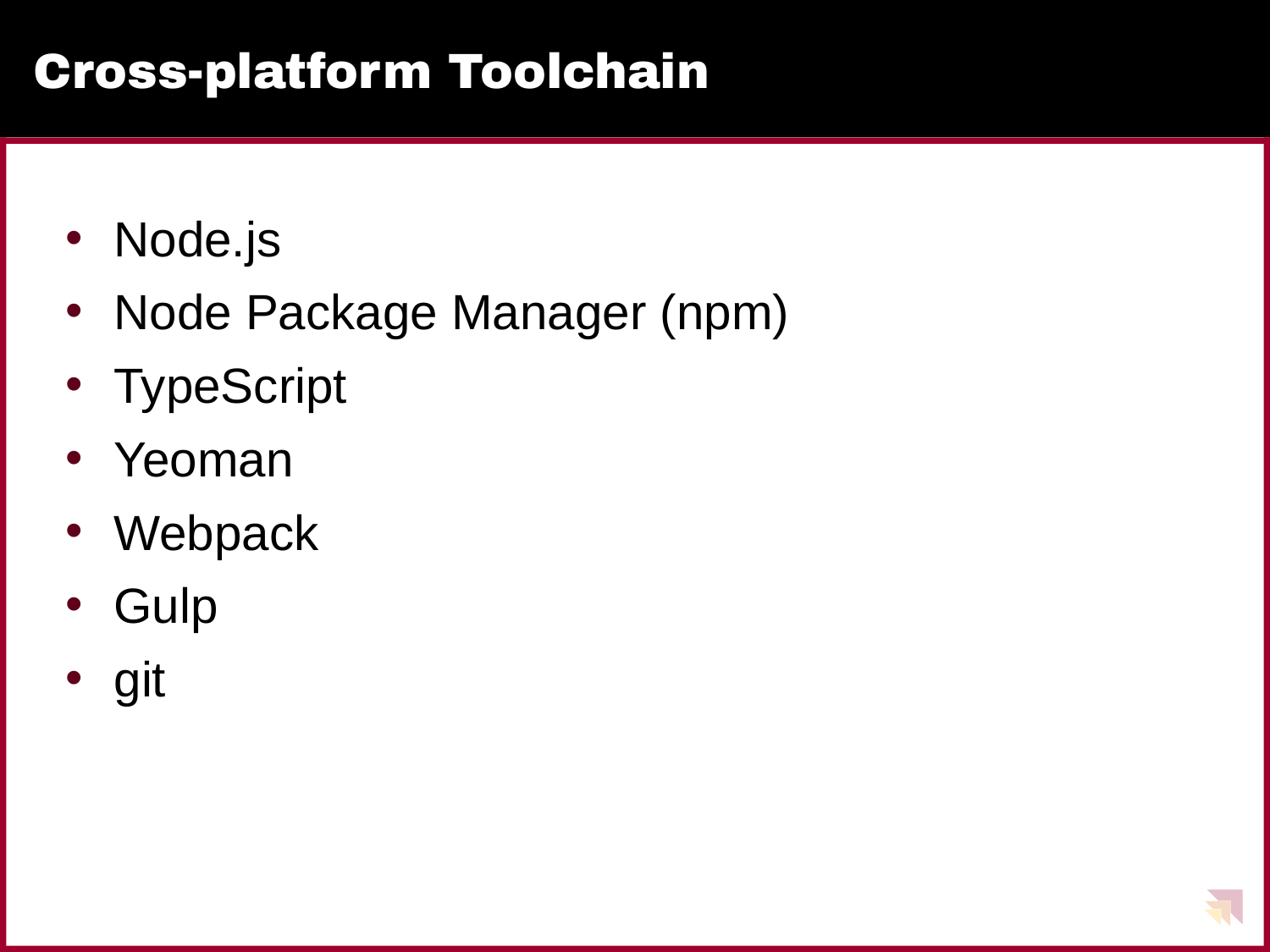

# Cross-platform Toolchain
Node.js
Node Package Manager (npm)
TypeScript
Yeoman
Webpack
Gulp
git